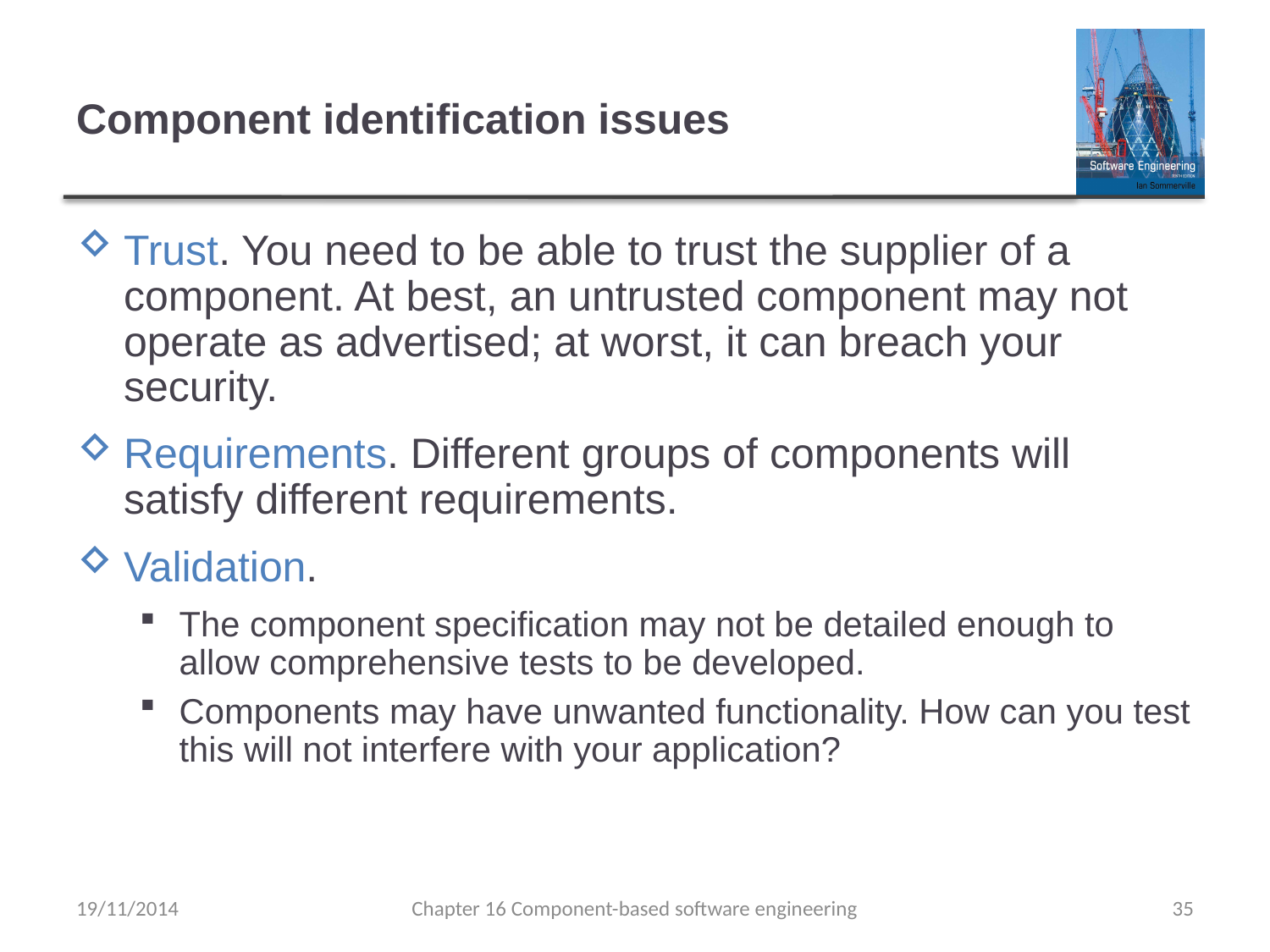

# Component identification issues
Trust. You need to be able to trust the supplier of a component. At best, an untrusted component may not operate as advertised; at worst, it can breach your security.
Requirements. Different groups of components will satisfy different requirements.
Validation.
The component specification may not be detailed enough to allow comprehensive tests to be developed.
Components may have unwanted functionality. How can you test this will not interfere with your application?
19/11/2014
Chapter 16 Component-based software engineering
35